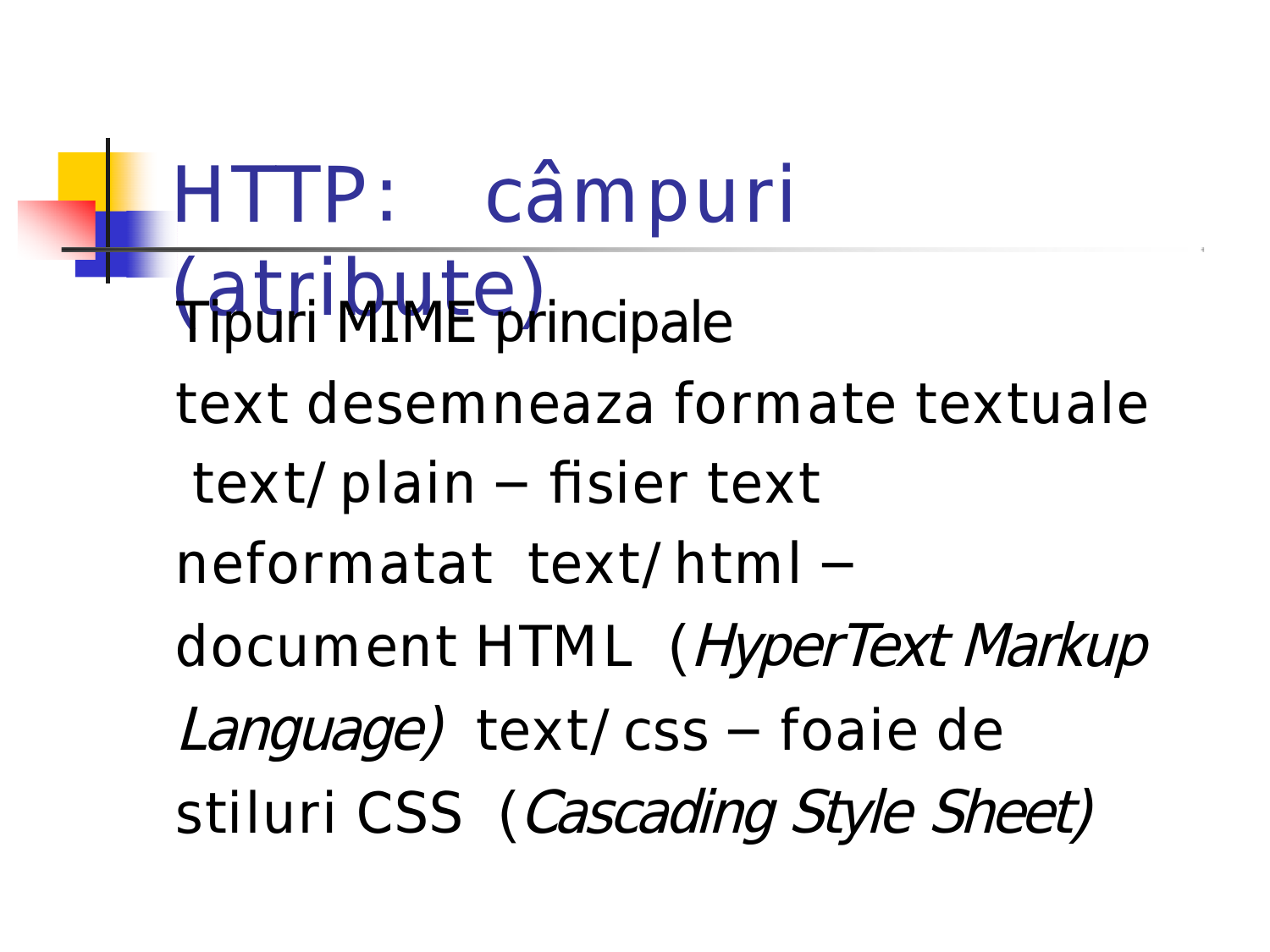

# HTTP:	câmpuri (atribute)

Tipuri MIME principale
text desemneaza formate textuale  text/plain – fisier text neformatat  text/html – document HTML  (HyperText Markup Language)  text/css – foaie de stiluri CSS  (Cascading Style Sheet)